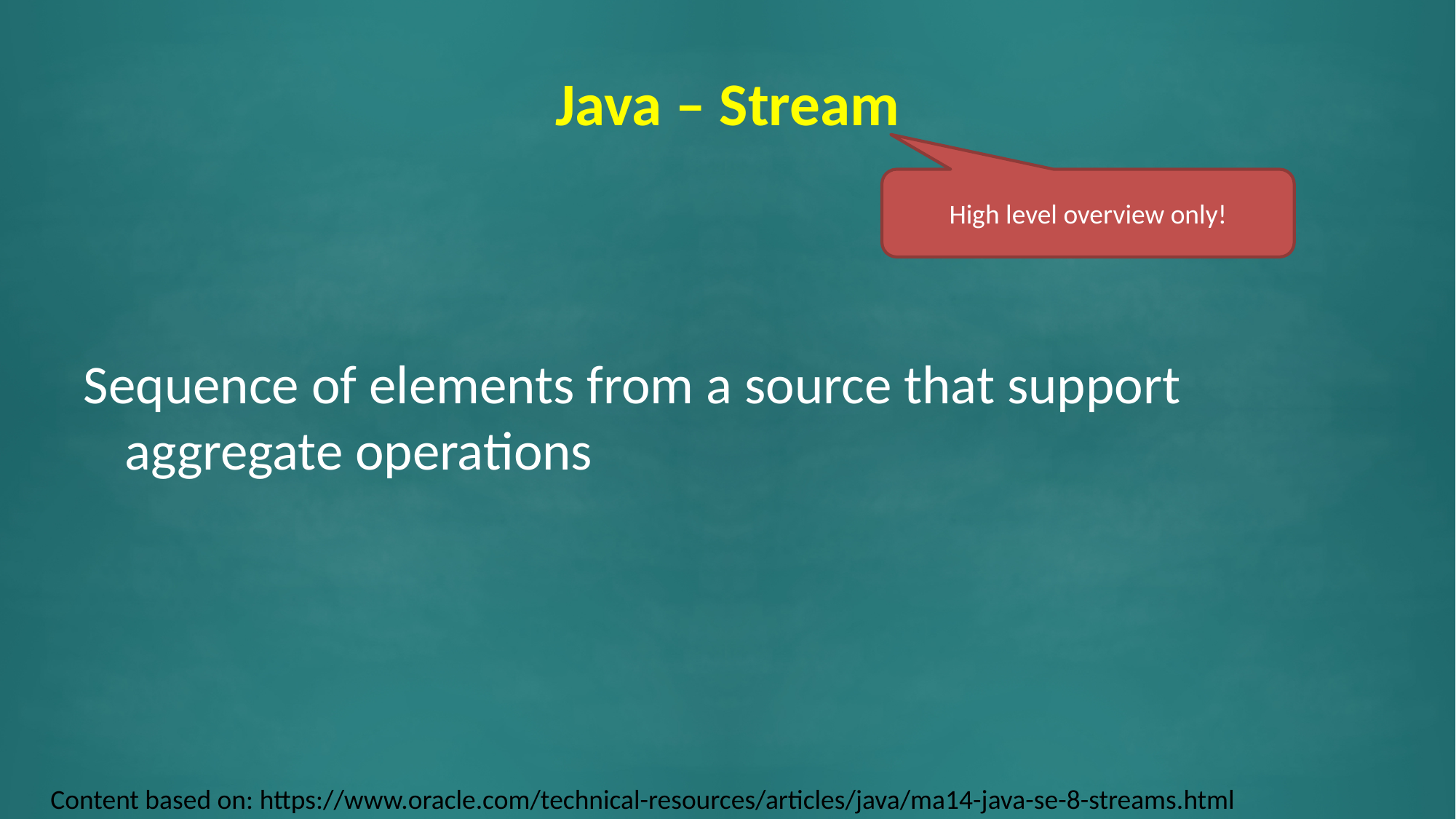

# Java – Stream
High level overview only!

Sequence of elements from a source that support aggregate operations
Content based on: https://www.oracle.com/technical-resources/articles/java/ma14-java-se-8-streams.html